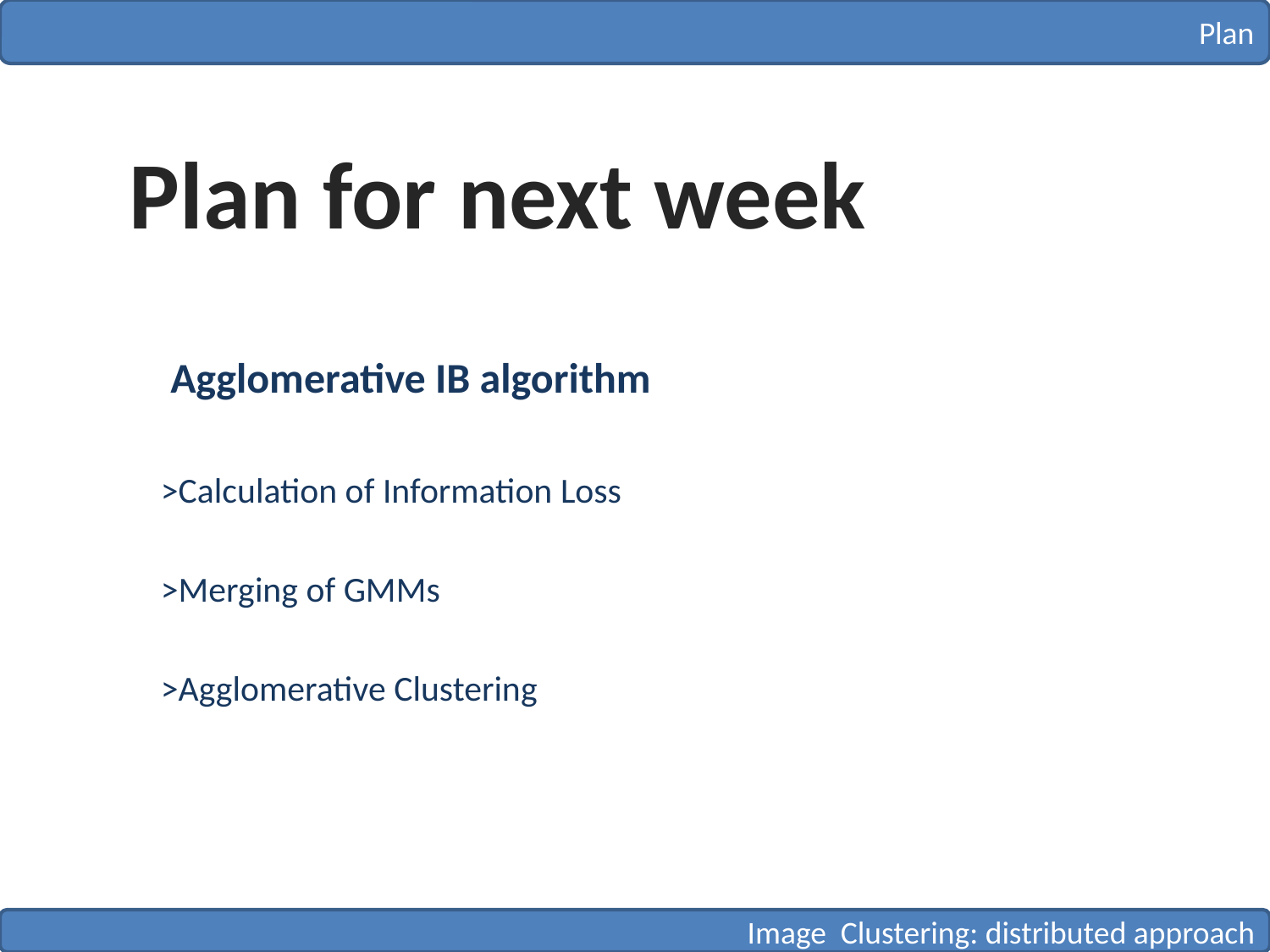

Plan
 Plan for next week

 Agglomerative IB algorithm

>Calculation of Information Loss

>Merging of GMMs

>Agglomerative Clustering
Image  Clustering: distributed approach